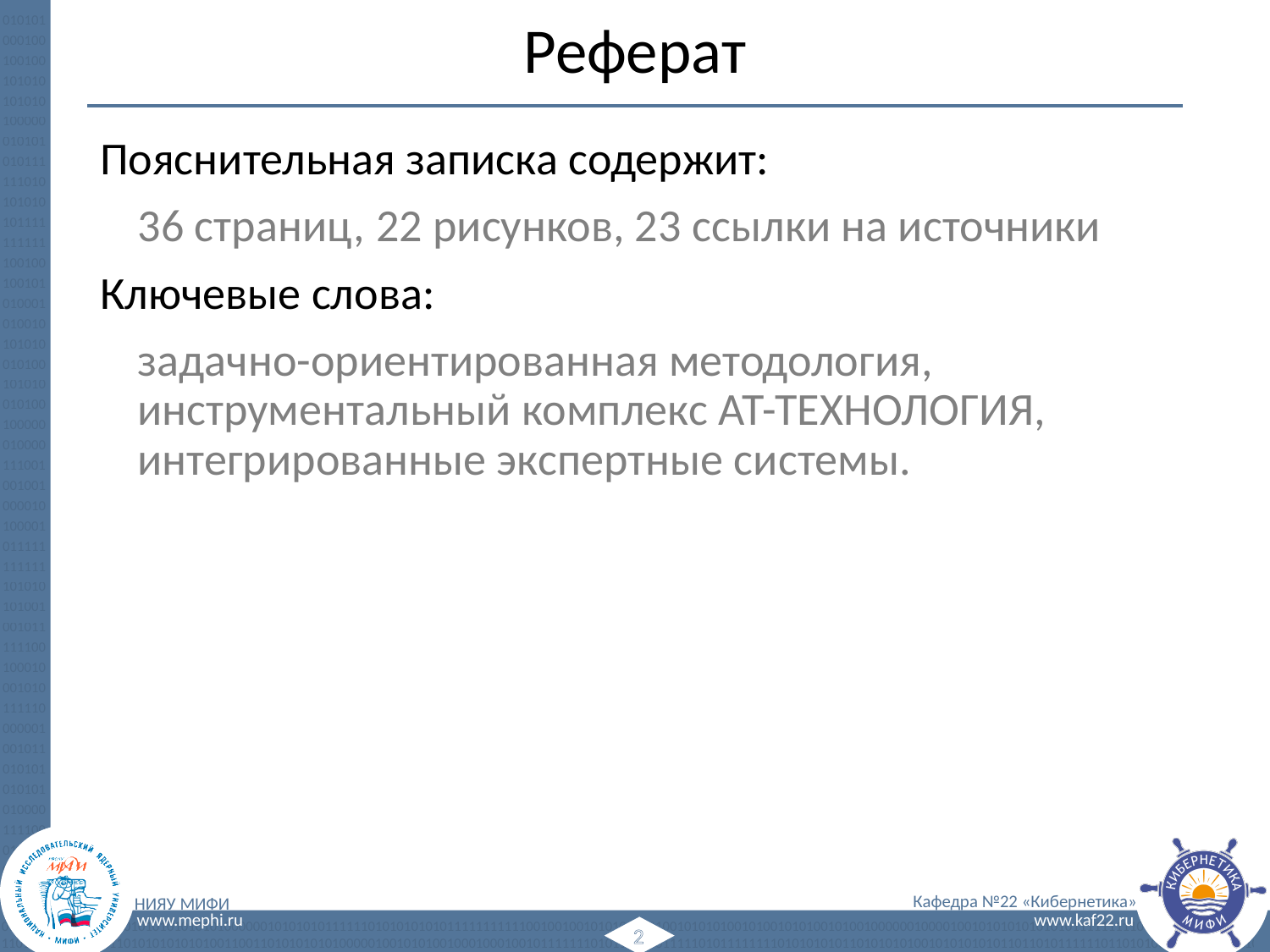

# Реферат
Пояснительная записка содержит:
36 страниц, 22 рисунков, 23 ссылки на источники
Ключевые слова:
задачно-ориентированная методология, инструментальный комплекс АТ-ТЕХНОЛОГИЯ, интегрированные экспертные системы.

2